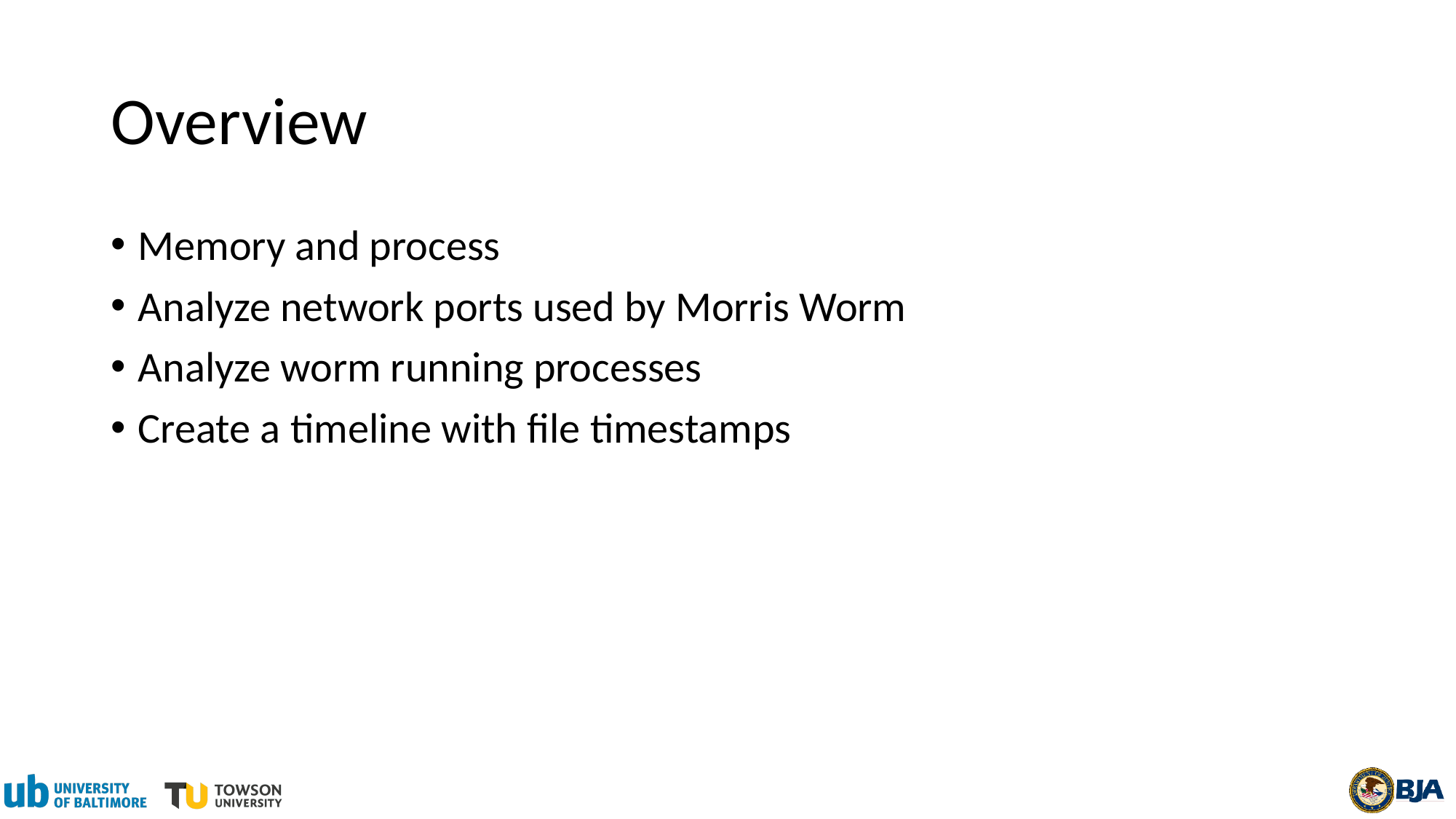

# Overview
Memory and process
Analyze network ports used by Morris Worm
Analyze worm running processes
Create a timeline with file timestamps